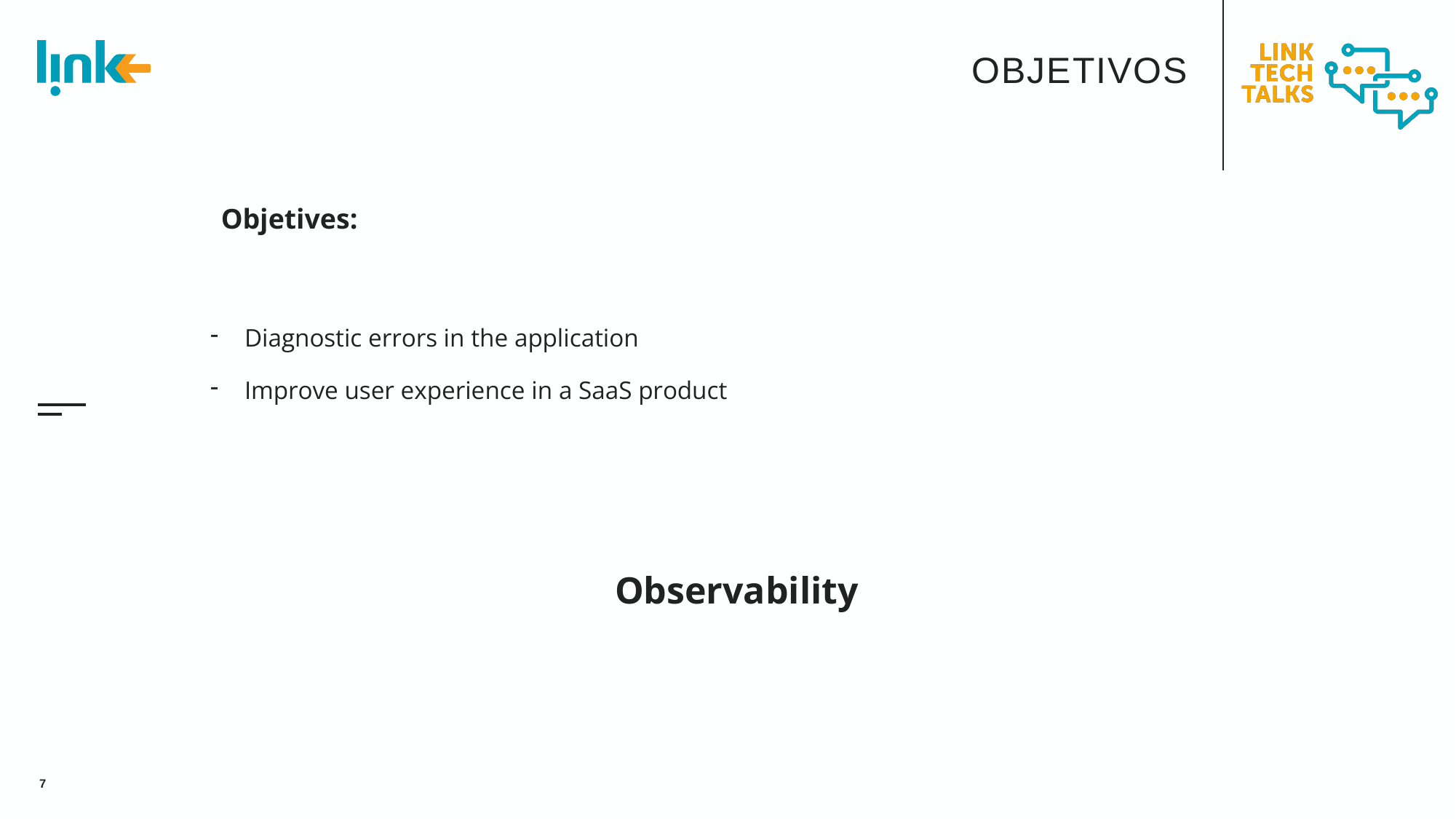

# Objetivos
Objetives:
Diagnostic errors in the application
Improve user experience in a SaaS product
Observability